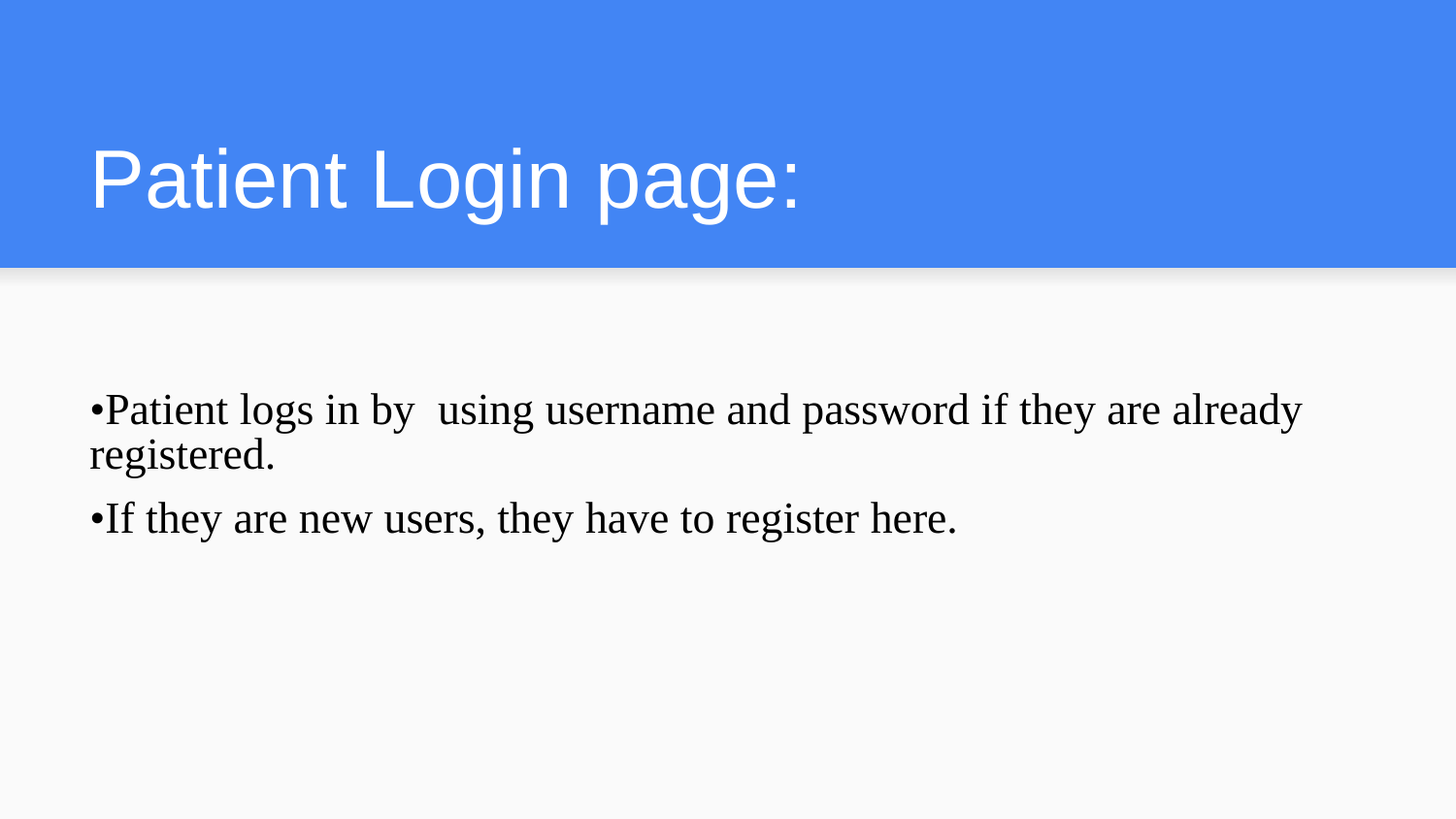

# Patient Login page:

•Patient logs in by  using username and password if they are already registered.
•If they are new users, they have to register here.